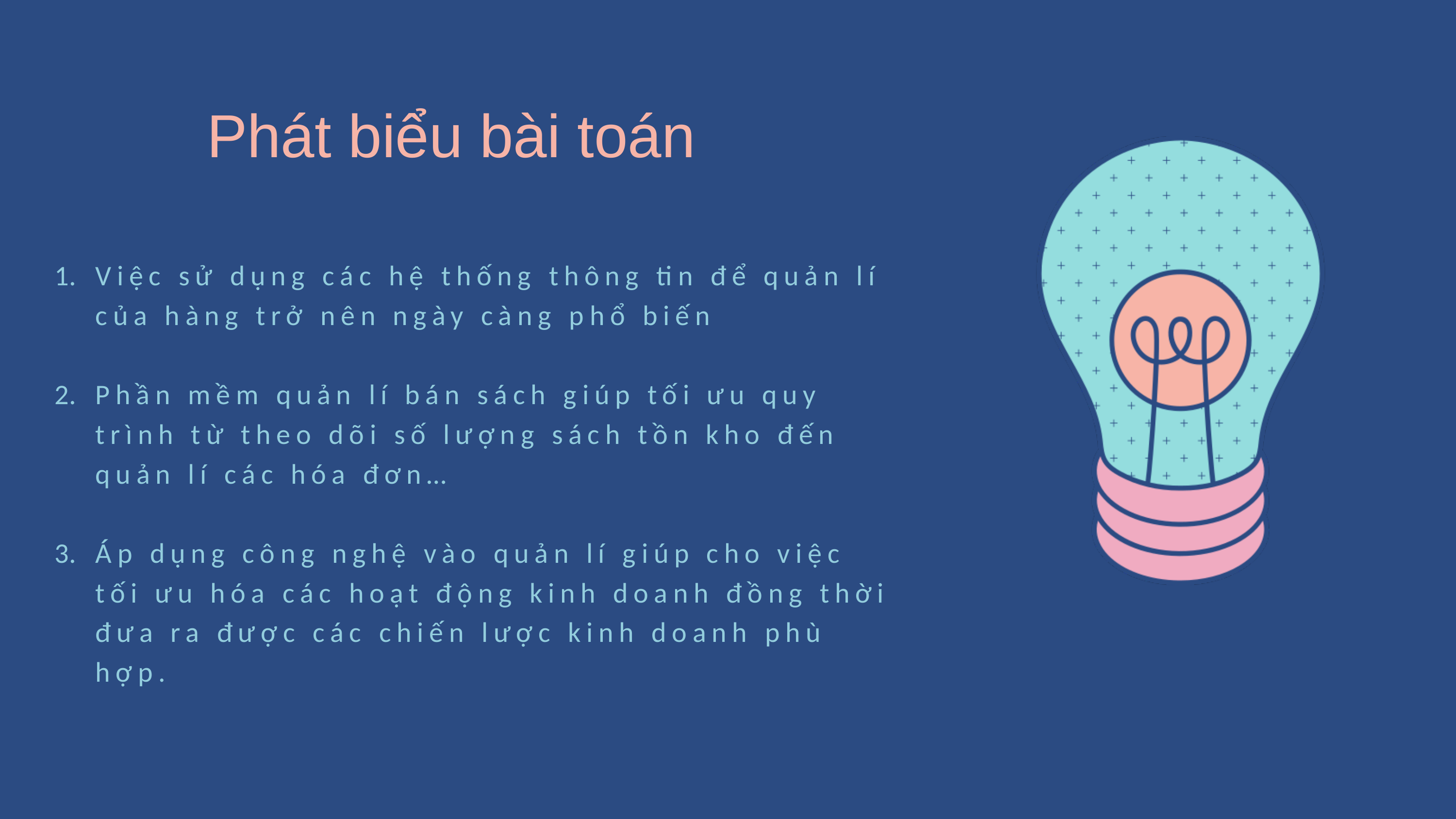

Phát biểu bài toán

Việc sử dụng các hệ thống thông tin để quản lí của hàng trở nên ngày càng phổ biến

Phần mềm quản lí bán sách giúp tối ưu quy trình từ theo dõi số lượng sách tồn kho đến quản lí các hóa đơn…

Áp dụng công nghệ vào quản lí giúp cho việc tối ưu hóa các hoạt động kinh doanh đồng thời đưa ra được các chiến lược kinh doanh phù hợp.